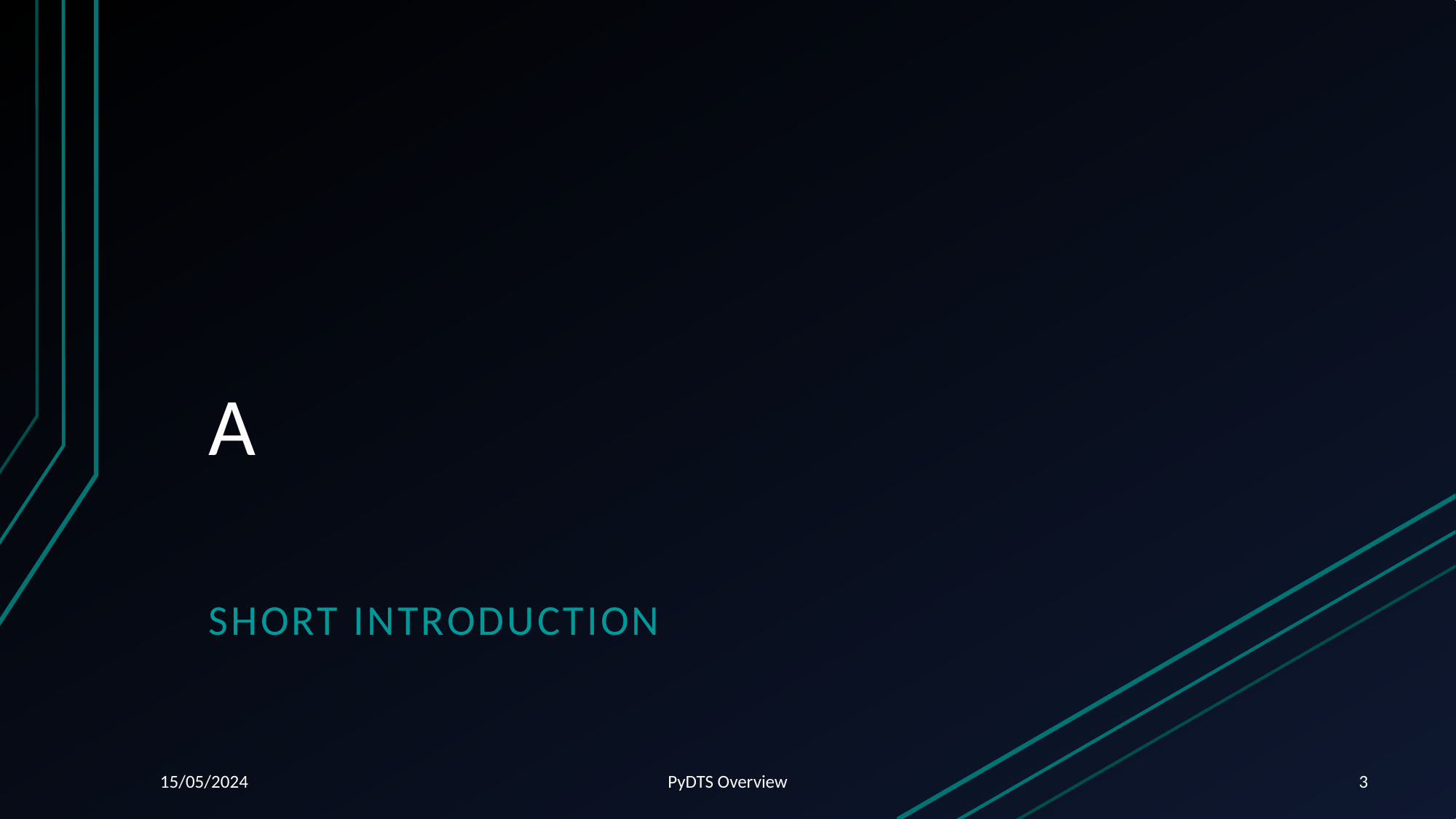

# A
Short Introduction
15/05/2024
PyDTS Overview
3